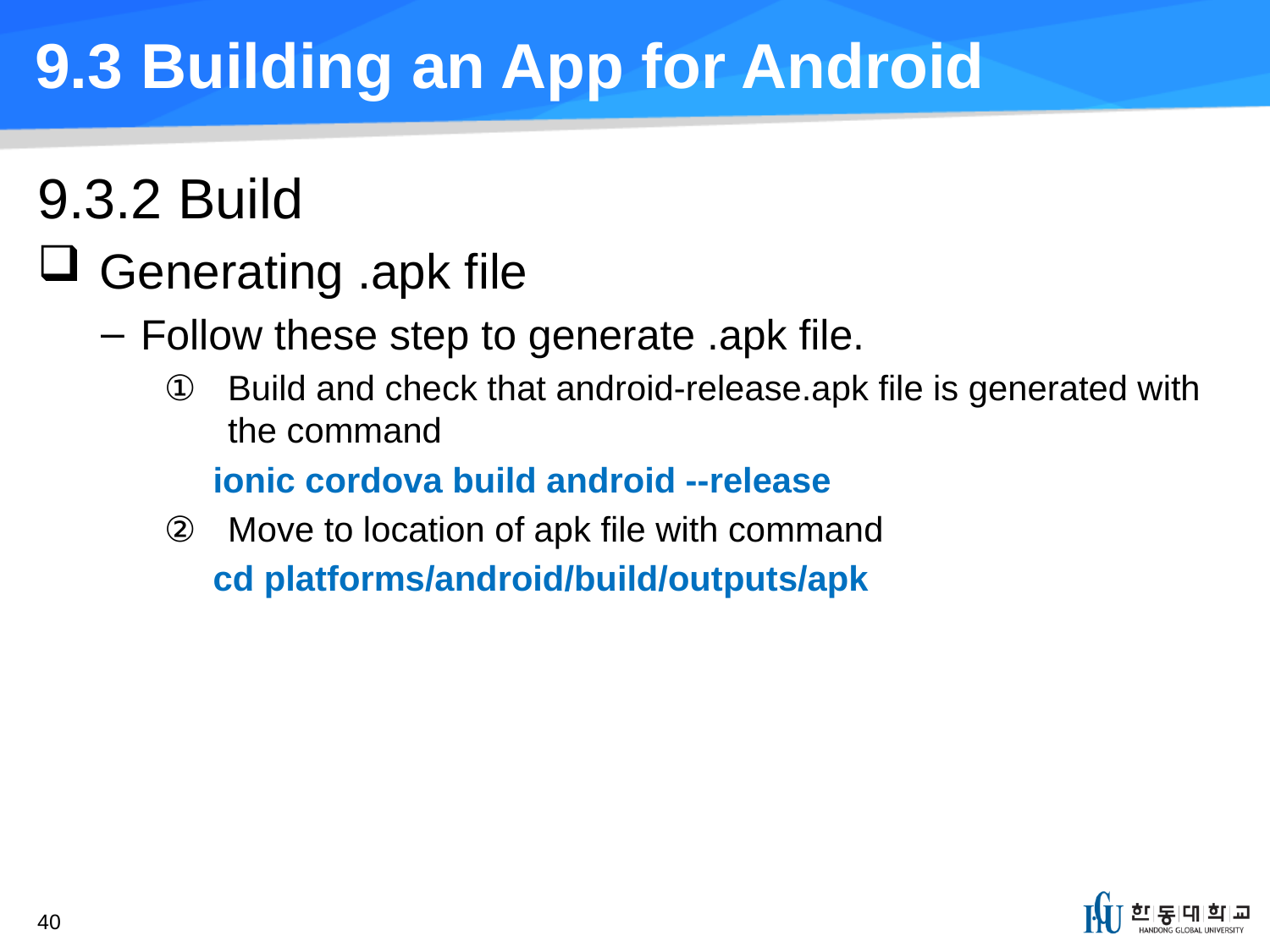

# 9.3 Building an App for Android
9.3.2 Build
Generating .apk file
Follow these step to generate .apk file.
Build and check that android-release.apk file is generated with the command
     ionic cordova build android --release
Move to location of apk file with command
     cd platforms/android/build/outputs/apk

40